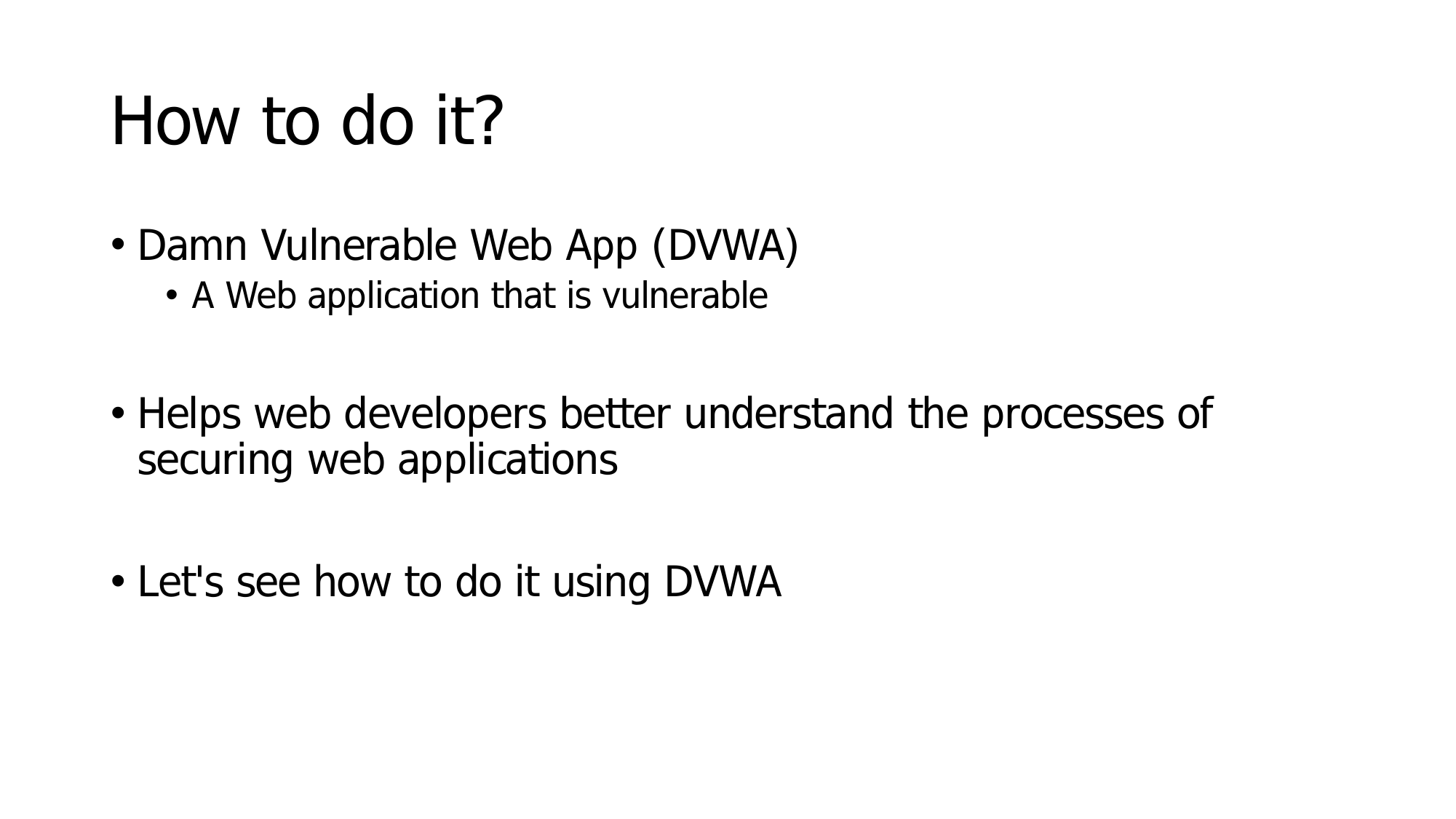

# How to do it?
Damn Vulnerable Web App (DVWA)
A Web application that is vulnerable

Helps web developers better understand the processes of securing web applications

Let's see how to do it using DVWA